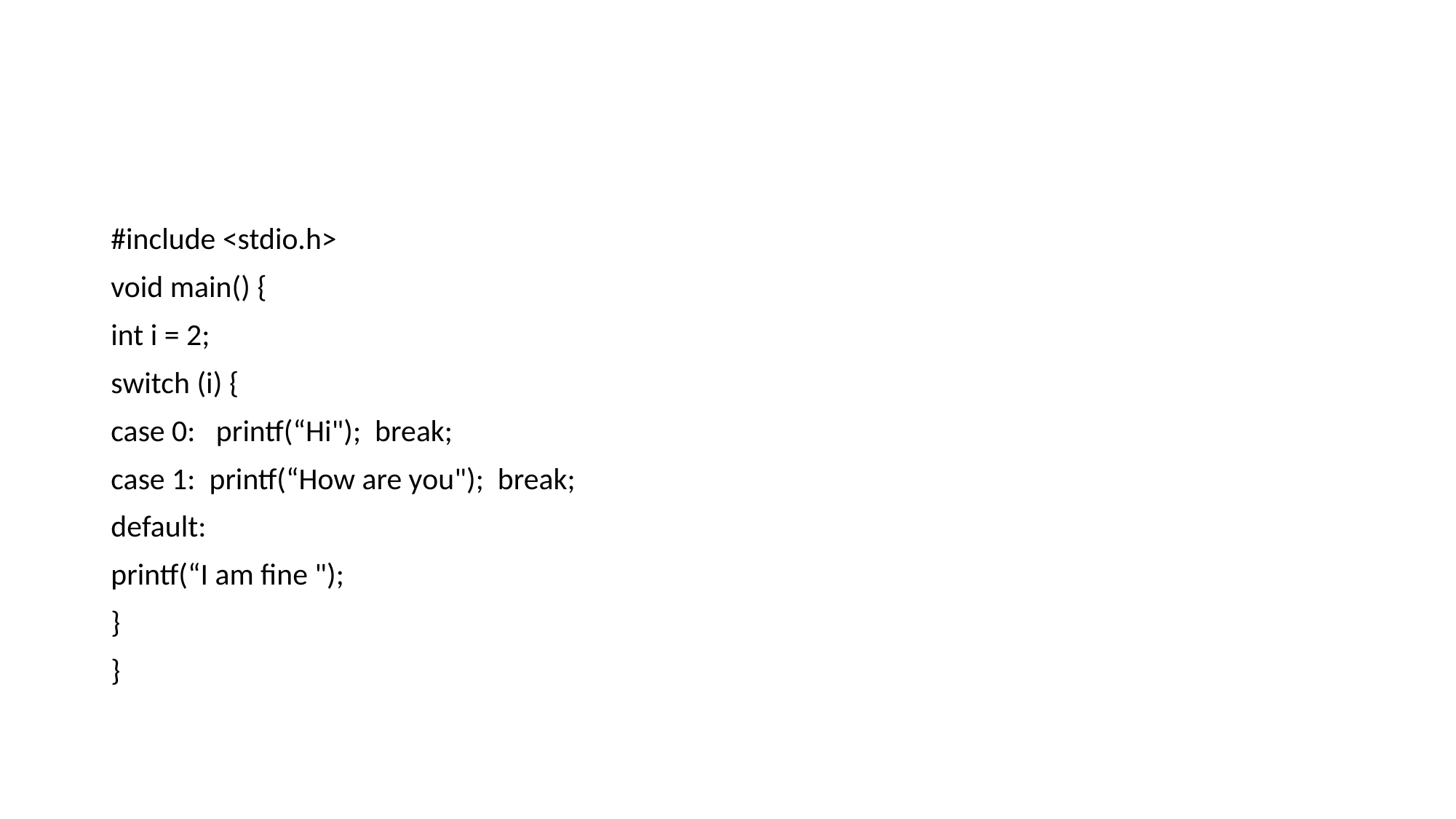

#
#include <stdio.h>
void main() {
int i = 2;
switch (i) {
case 0:   printf(“Hi");  break;
case 1:  printf(“How are you");  break;
default:
printf(“I am fine ");
}
}